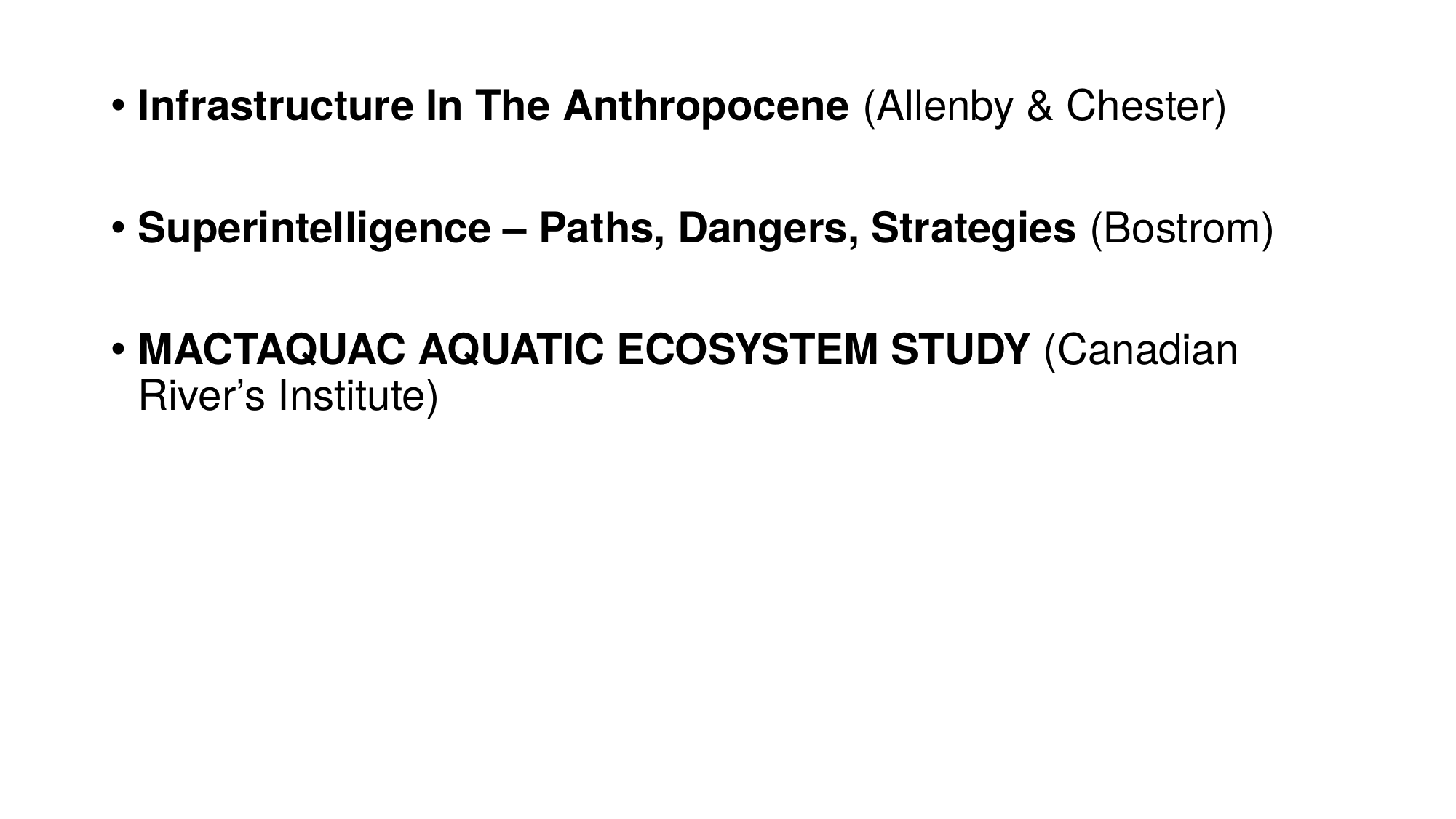

Infrastructure In The Anthropocene (Allenby & Chester)

Superintelligence – Paths, Dangers, Strategies (Bostrom)

MACTAQUAC AQUATIC ECOSYSTEM STUDY (Canadian River’s Institute)